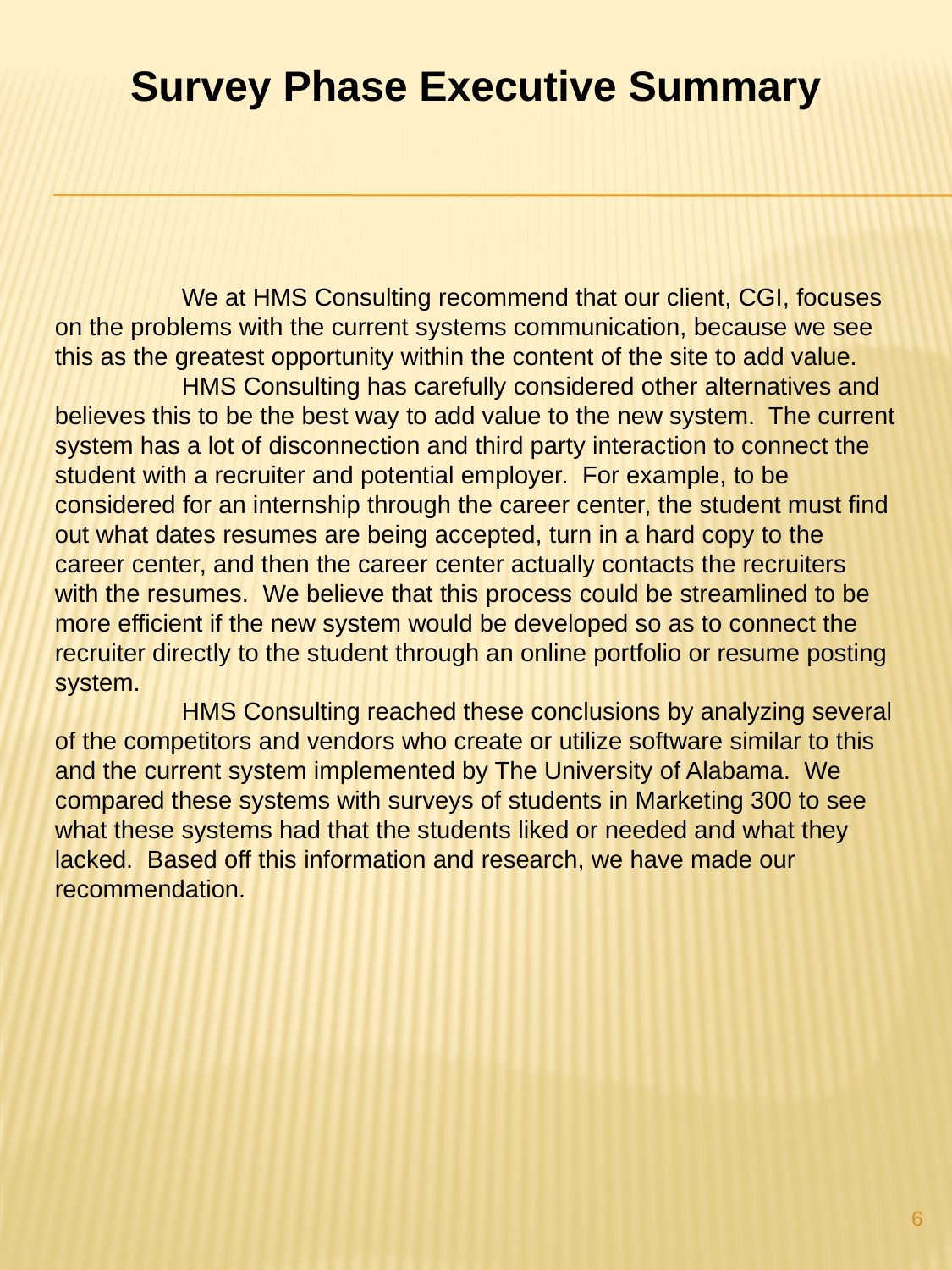

Survey Phase Executive Summary
	We at HMS Consulting recommend that our client, CGI, focuses on the problems with the current systems communication, because we see this as the greatest opportunity within the content of the site to add value.
	HMS Consulting has carefully considered other alternatives and believes this to be the best way to add value to the new system.  The current system has a lot of disconnection and third party interaction to connect the student with a recruiter and potential employer.  For example, to be considered for an internship through the career center, the student must find out what dates resumes are being accepted, turn in a hard copy to the career center, and then the career center actually contacts the recruiters with the resumes.  We believe that this process could be streamlined to be more efficient if the new system would be developed so as to connect the recruiter directly to the student through an online portfolio or resume posting system.
	HMS Consulting reached these conclusions by analyzing several of the competitors and vendors who create or utilize software similar to this and the current system implemented by The University of Alabama.  We compared these systems with surveys of students in Marketing 300 to see what these systems had that the students liked or needed and what they lacked.  Based off this information and research, we have made our recommendation.
6